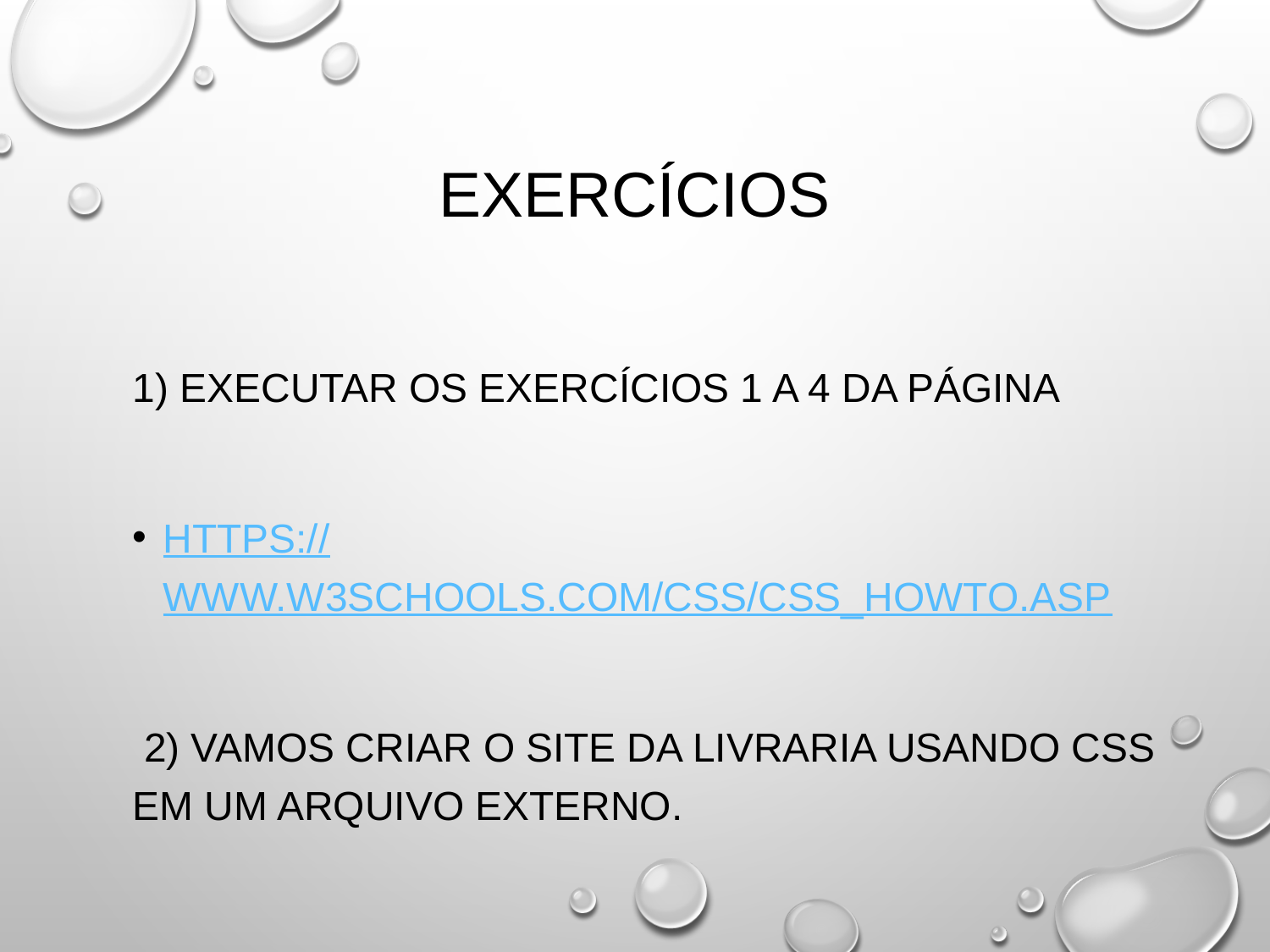

# Exercícios
1) Executar os exercícios 1 a 4 da página

https://www.w3schools.com/css/css_howto.asp

 2) Vamos criar o site da livraria usando CSS em um arquivo externo.